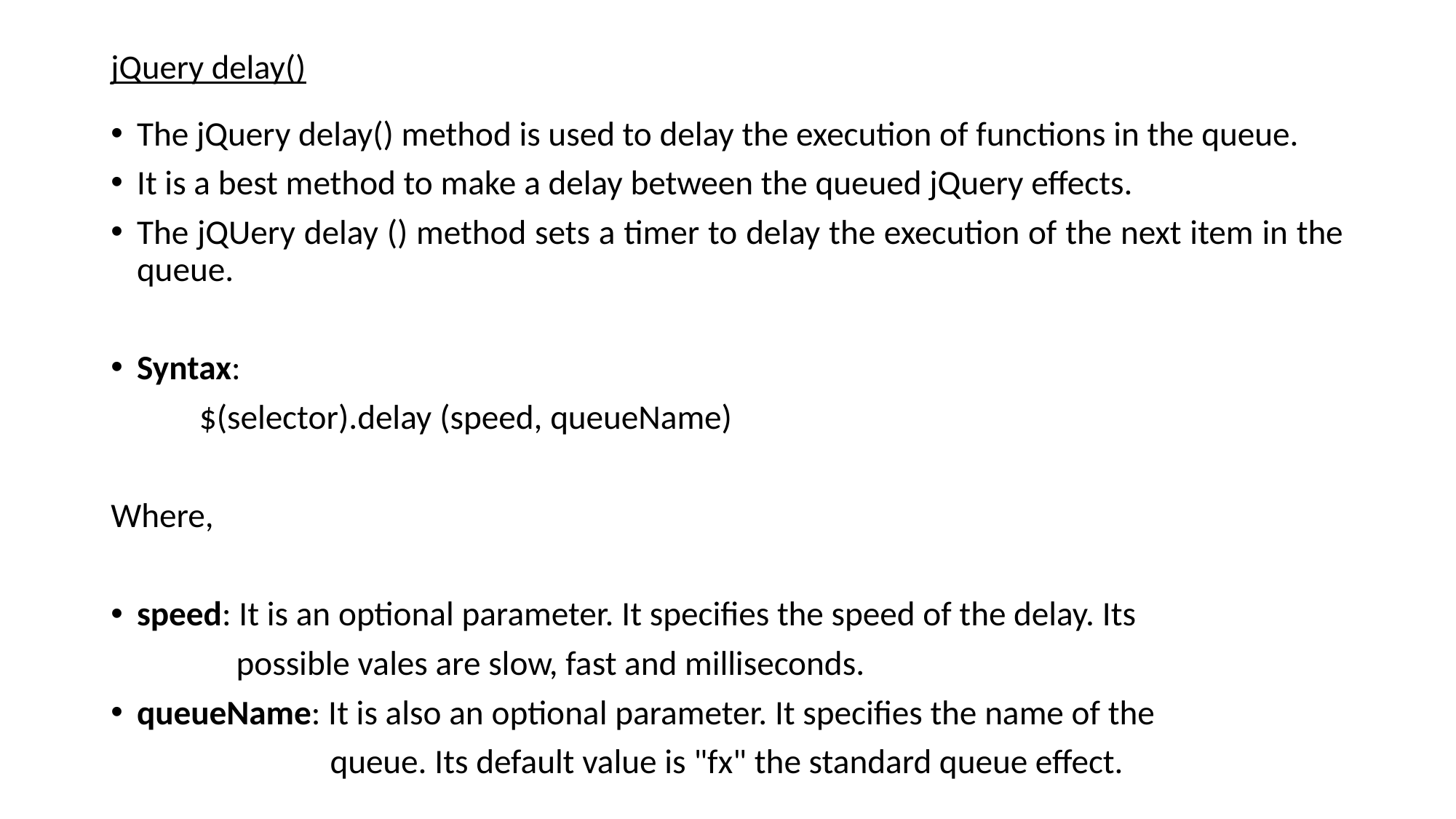

# jQuery delay()
The jQuery delay() method is used to delay the execution of functions in the queue.
It is a best method to make a delay between the queued jQuery effects.
The jQUery delay () method sets a timer to delay the execution of the next item in the queue.

Syntax:
	$(selector).delay (speed, queueName)

Where,

speed: It is an optional parameter. It specifies the speed of the delay. Its
                possible vales are slow, fast and milliseconds.
queueName: It is also an optional parameter. It specifies the name of the
                            queue. Its default value is "fx" the standard queue effect.